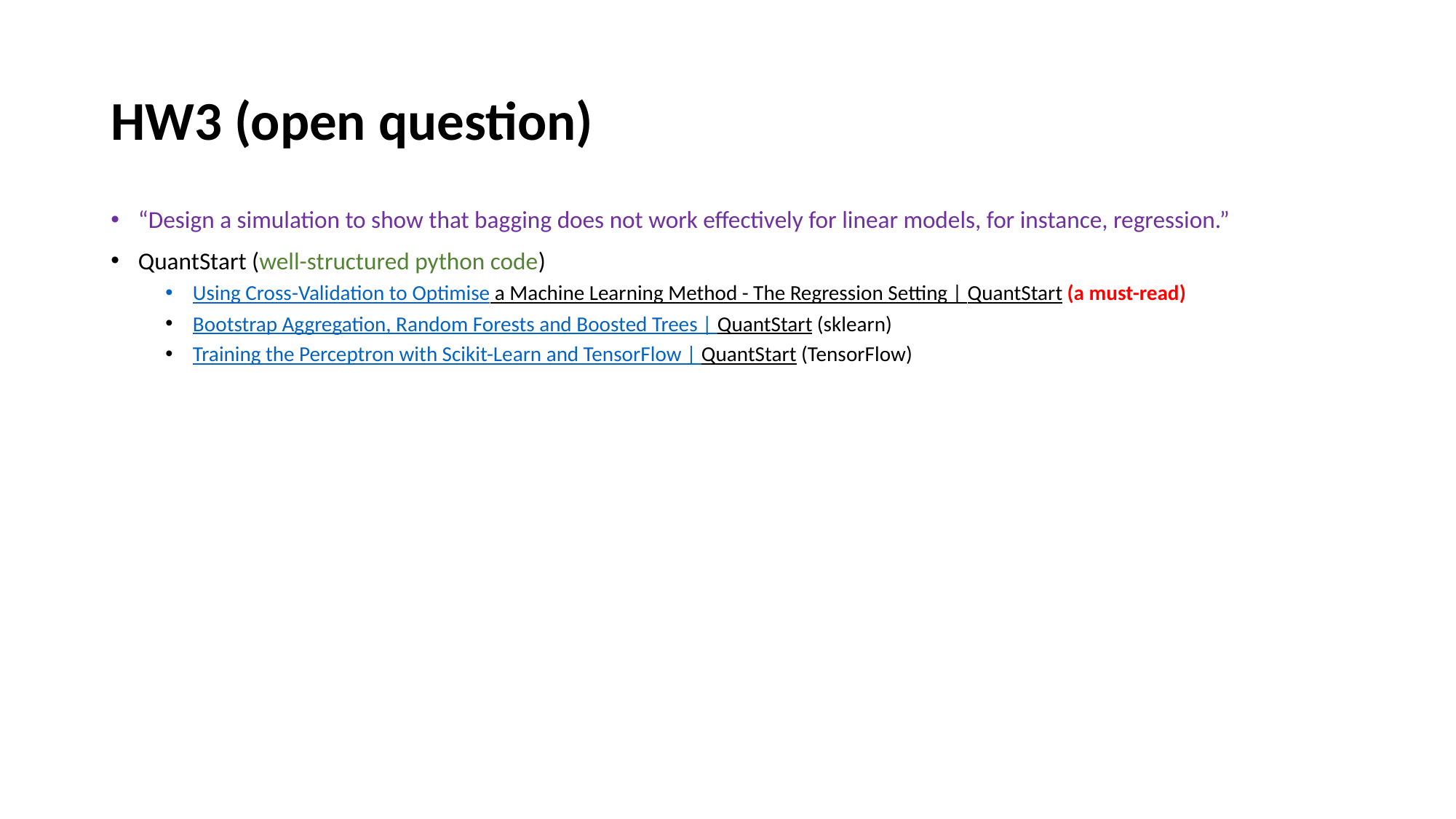

# HW3 (open question)
“Design a simulation to show that bagging does not work effectively for linear models, for instance, regression.”
QuantStart (well-structured python code)
Using Cross-Validation to Optimise a Machine Learning Method - The Regression Setting | QuantStart (a must-read)
Bootstrap Aggregation, Random Forests and Boosted Trees | QuantStart (sklearn)
Training the Perceptron with Scikit-Learn and TensorFlow | QuantStart (TensorFlow)